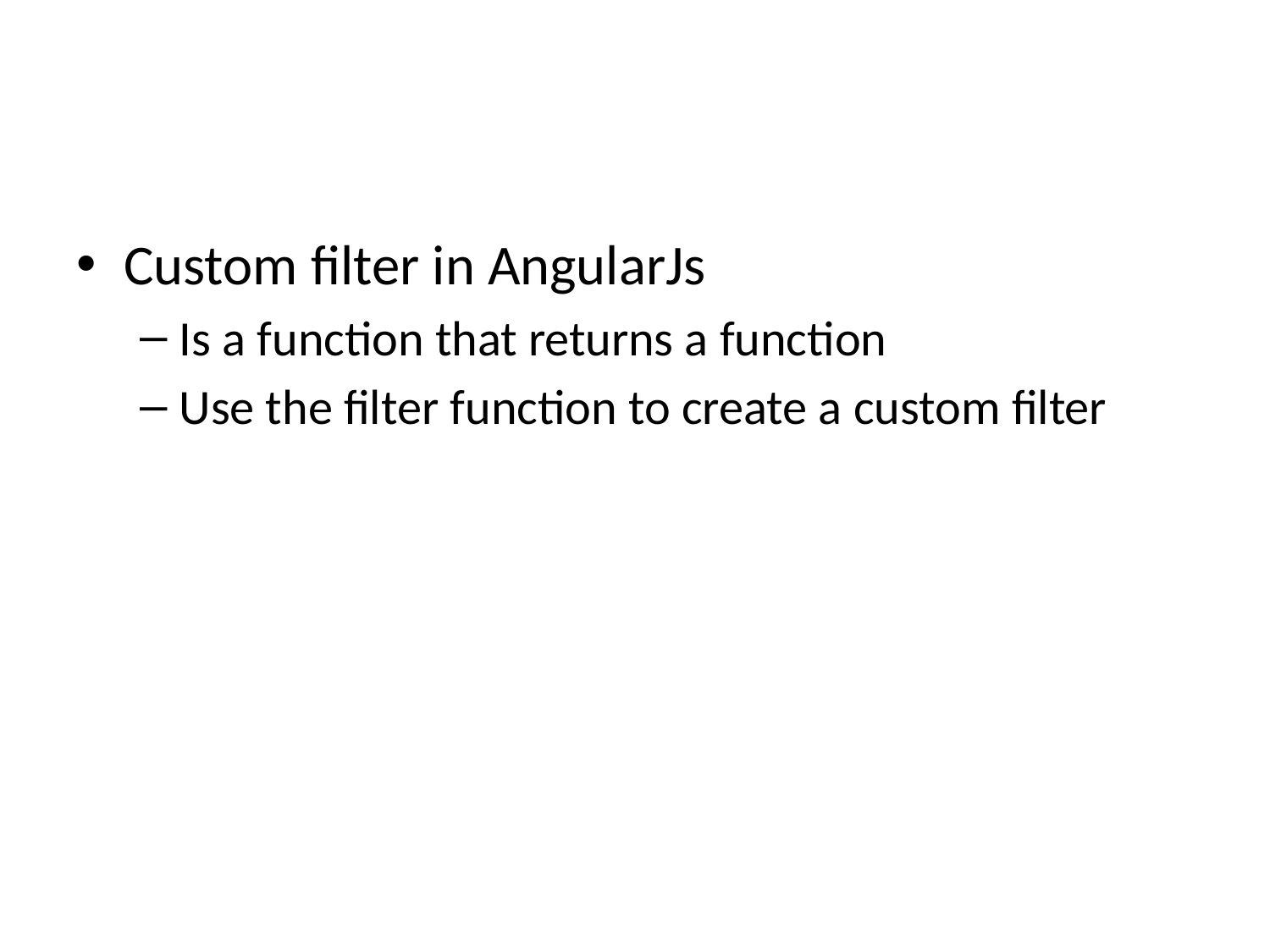

Custom filter in AngularJs
Is a function that returns a function
Use the filter function to create a custom filter